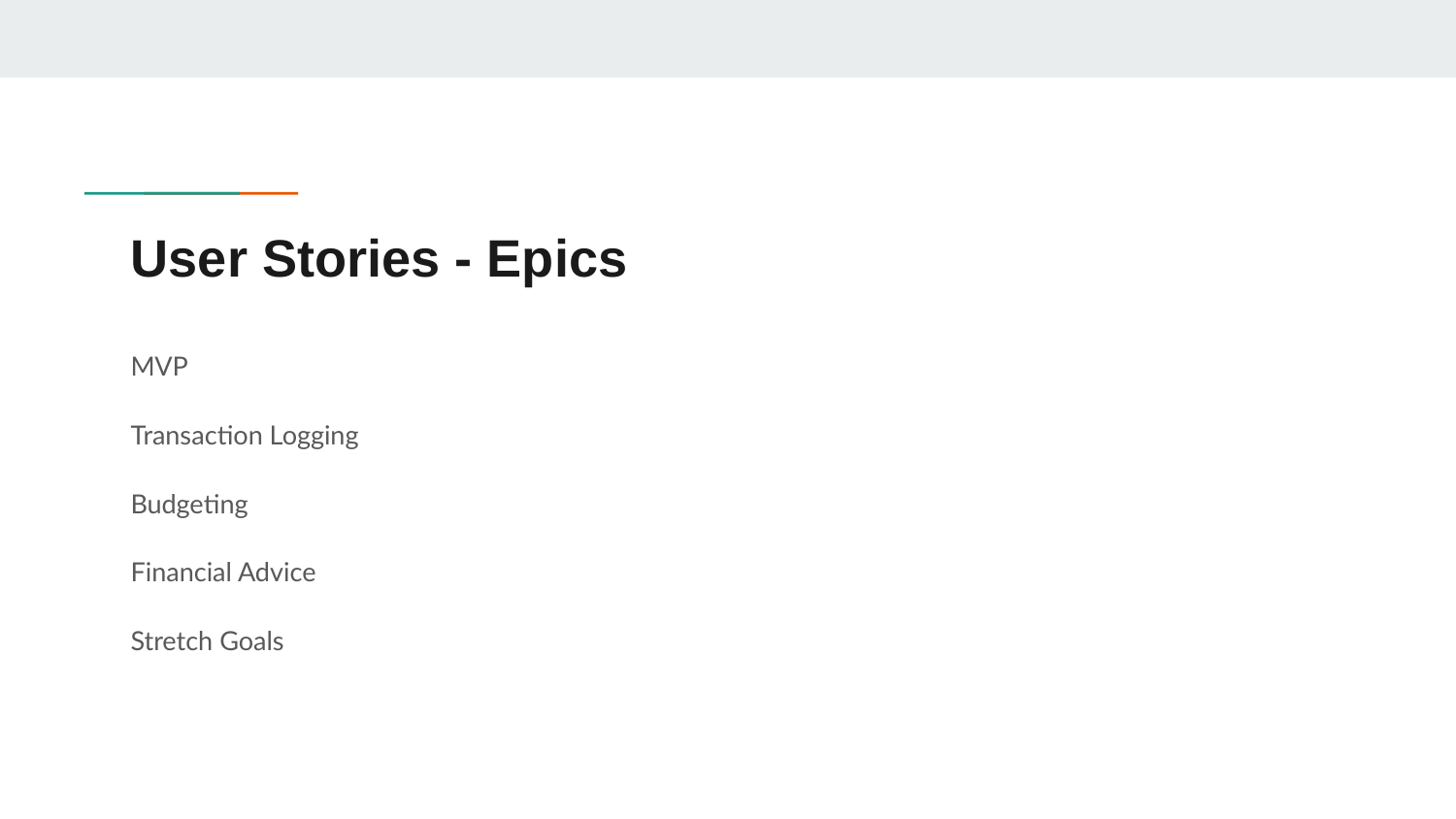

# User Stories - Epics
MVP
Transaction Logging
Budgeting
Financial Advice
Stretch Goals